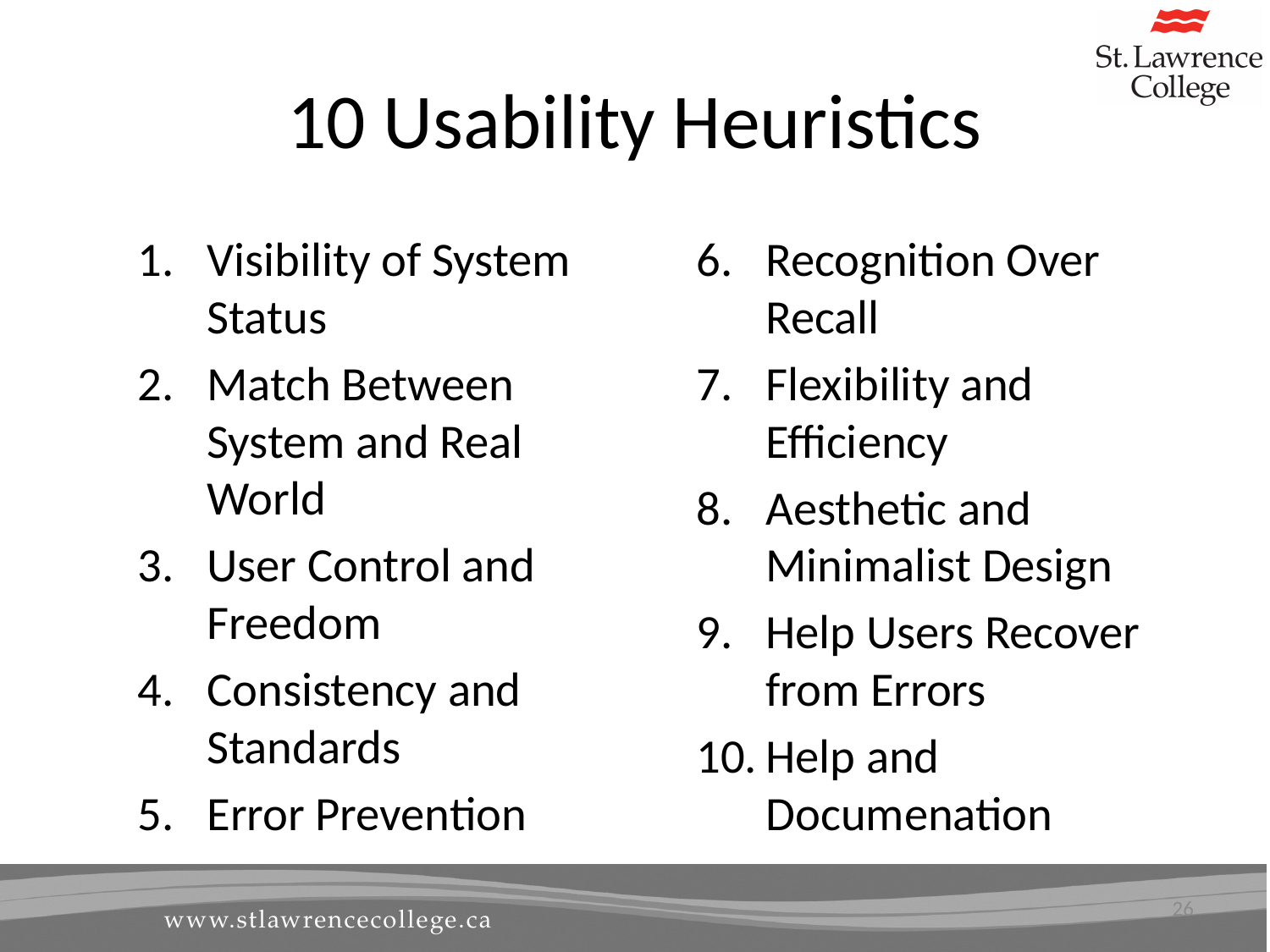

# 10 Usability Heuristics
Visibility of System Status
Match Between System and Real World
User Control and Freedom
Consistency and Standards
Error Prevention
Recognition Over Recall
Flexibility and Efficiency
Aesthetic and Minimalist Design
Help Users Recover from Errors
Help and Documenation
26